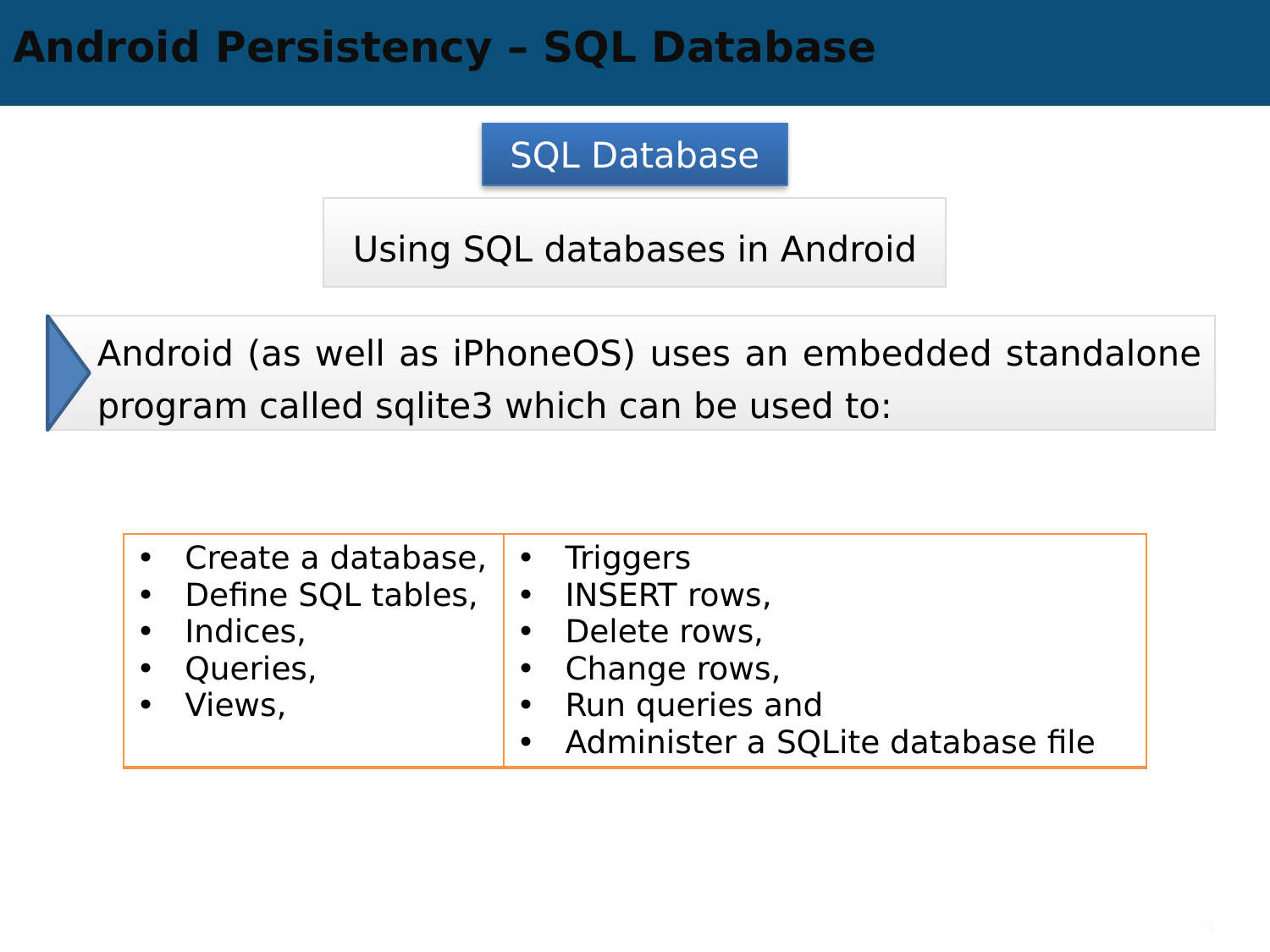

# Android Persistency – SQL Database
SQL Database
Using SQL databases in Android
Android (as well as iPhoneOS) uses an embedded standalone program called sqlite3 which can be used to:

| Create a database, Define SQL tables, Indices, Queries, Views, | Triggers INSERT rows, Delete rows, Change rows, Run queries and Administer a SQLite database file |
| --- | --- |